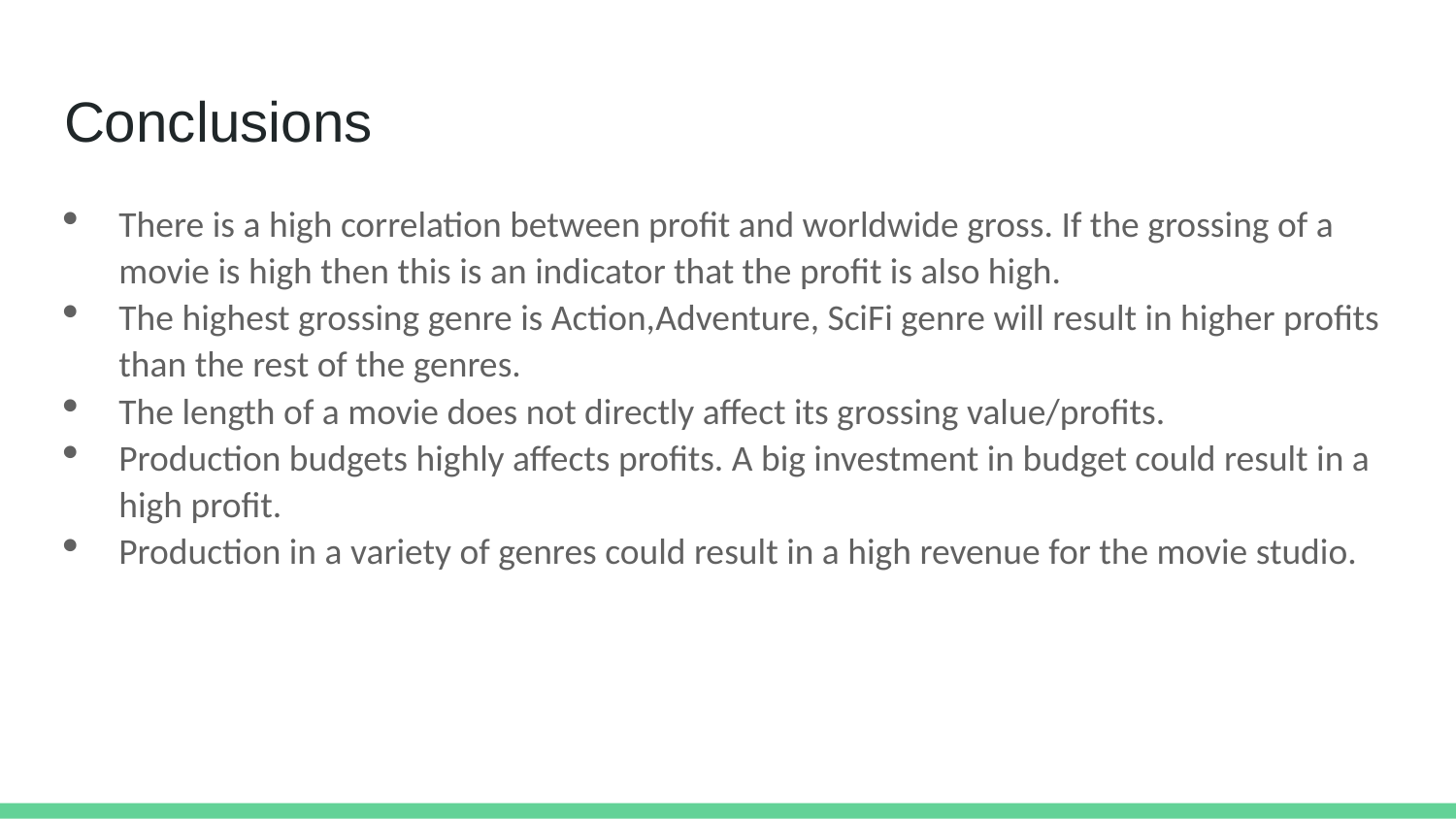

# Conclusions
There is a high correlation between profit and worldwide gross. If the grossing of a movie is high then this is an indicator that the profit is also high.
The highest grossing genre is Action,Adventure, SciFi genre will result in higher profits than the rest of the genres.
The length of a movie does not directly affect its grossing value/profits.
Production budgets highly affects profits. A big investment in budget could result in a high profit.
Production in a variety of genres could result in a high revenue for the movie studio.